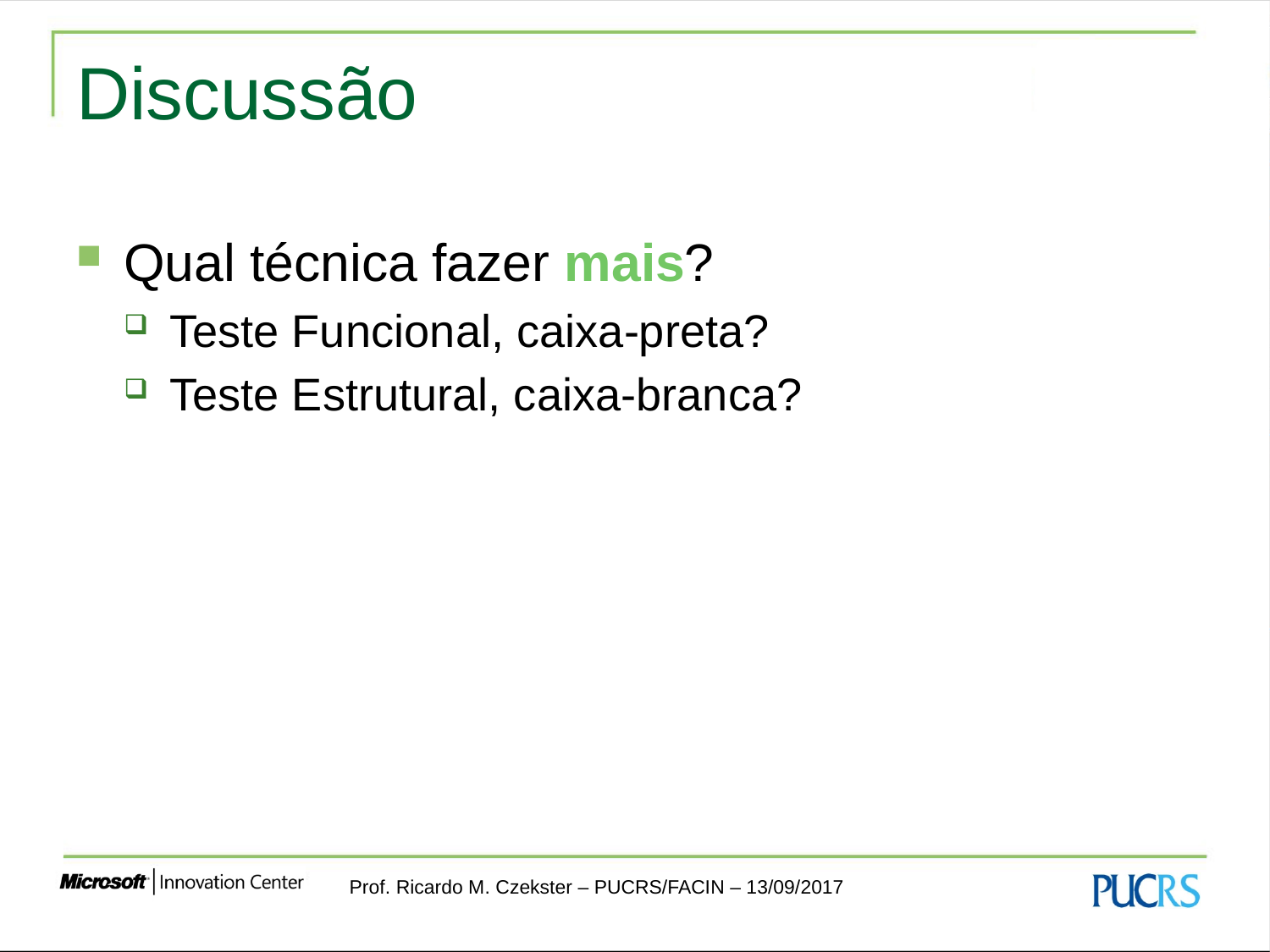

# Discussão
Qual técnica fazer mais?
Teste Funcional, caixa-preta?
Teste Estrutural, caixa-branca?